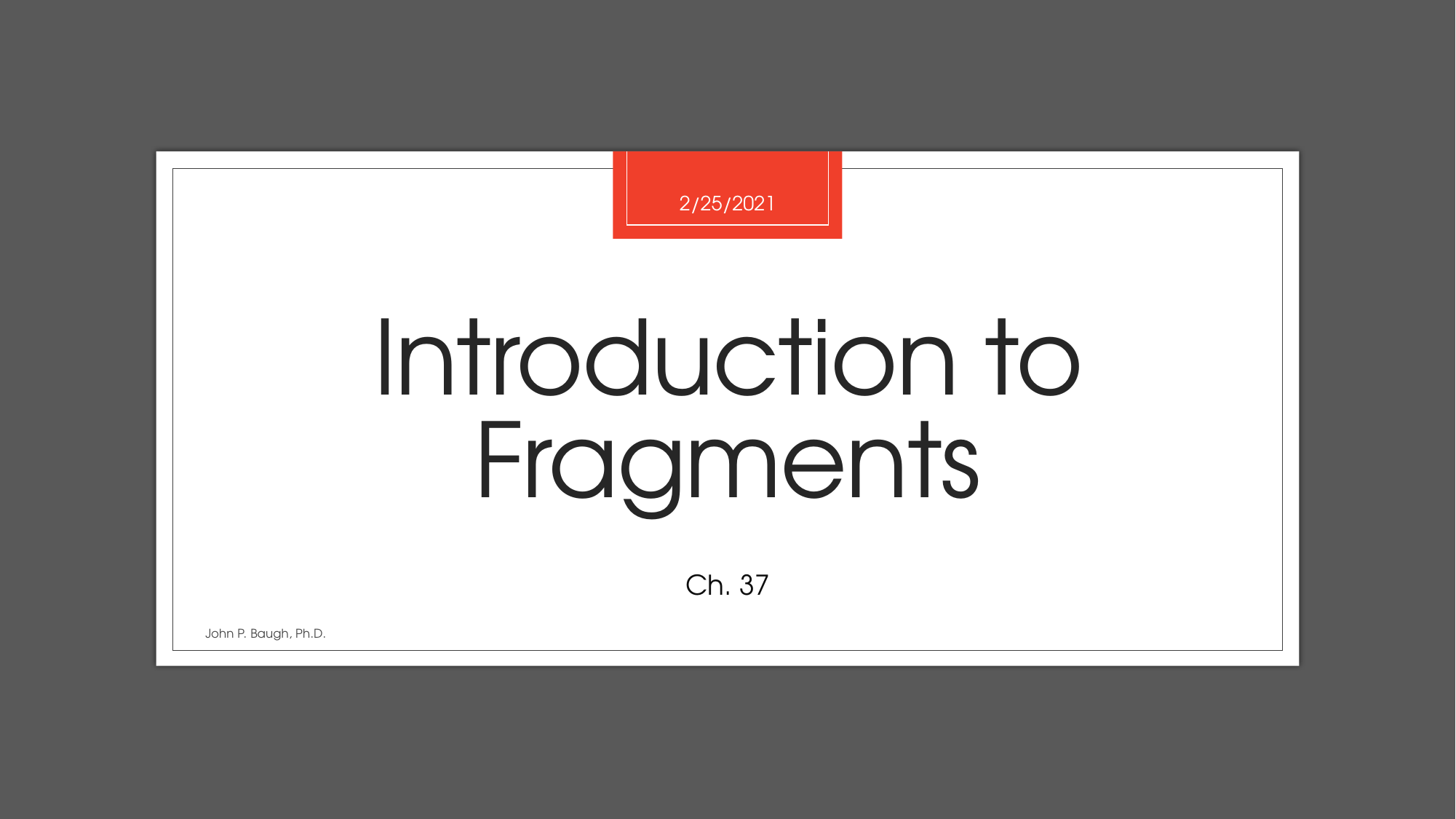

2/25/2021
# Introduction to Fragments
Ch. 37
John P. Baugh, Ph.D.